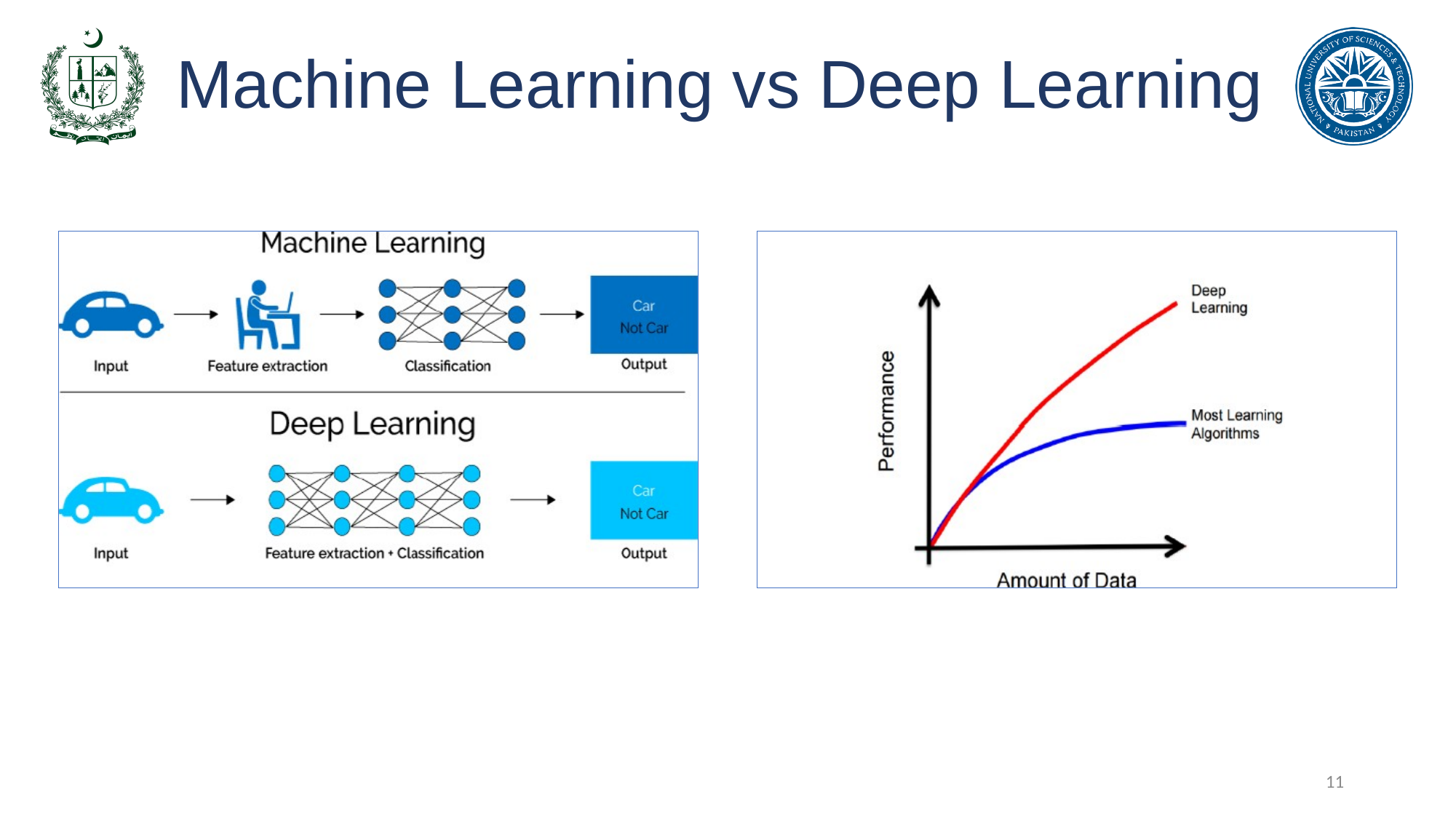

# Machine Learning vs Deep Learning

11